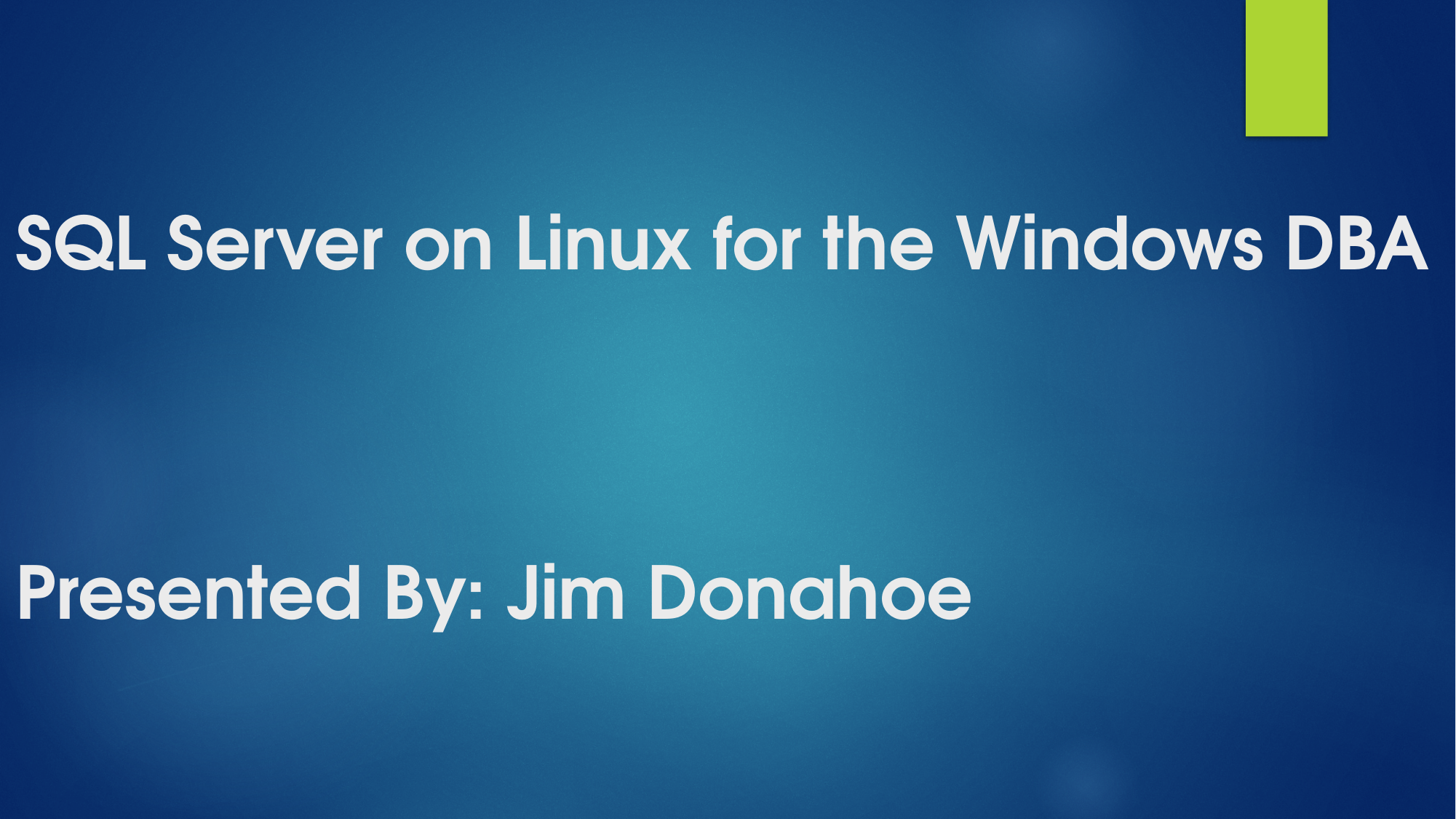

# SQL Server on Linux for the Windows DBA Presented By: Jim Donahoe